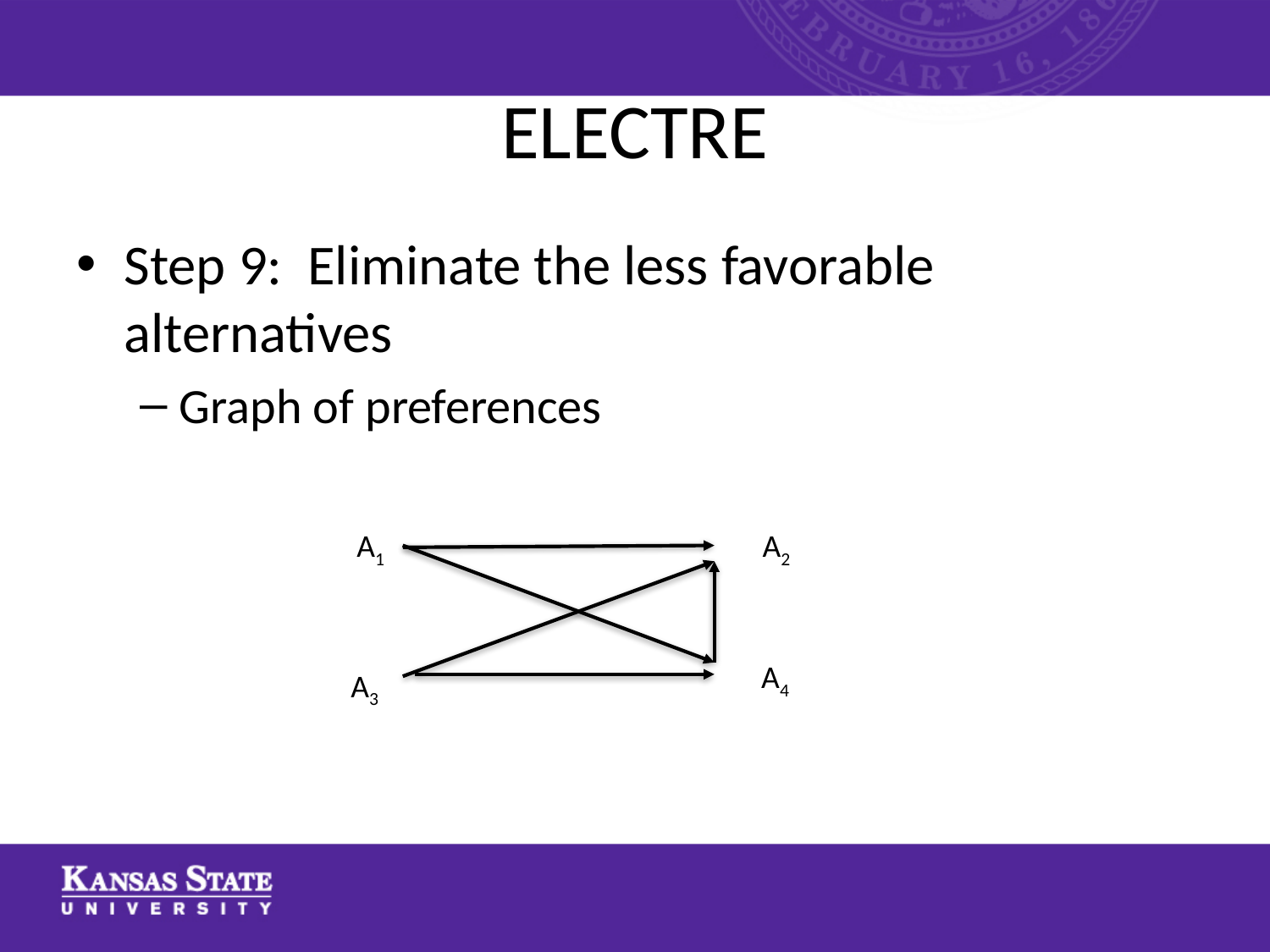

# ELECTRE
Step 9:  Eliminate the less favorable alternatives
Graph of preferences
A1
A2
A4
A3